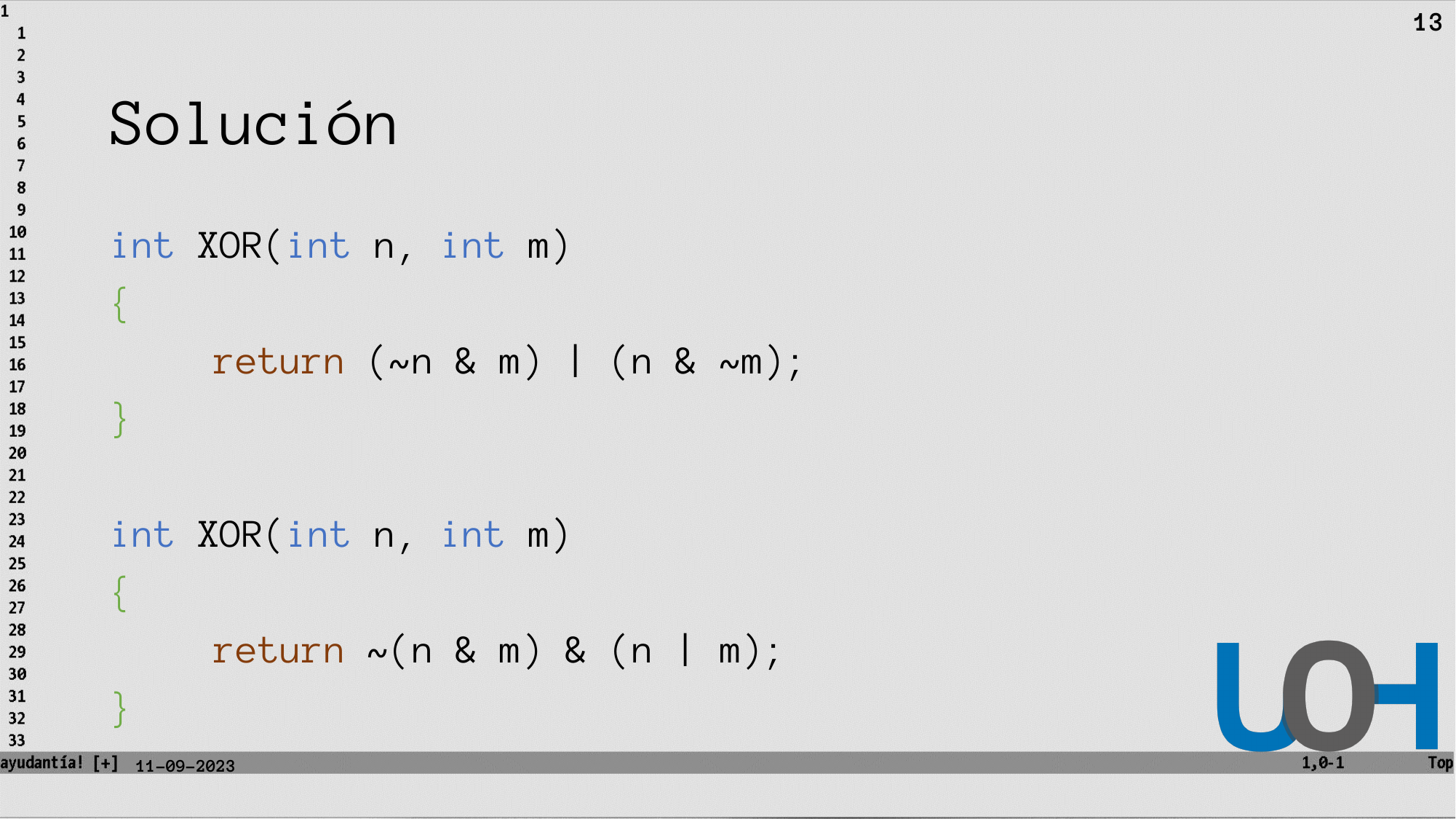

13
# Solución
int XOR(int n, int m)
{
	return (~n & m) | (n & ~m);
}

int XOR(int n, int m)
{
	return ~(n & m) & (n | m);
}

11-09-2023